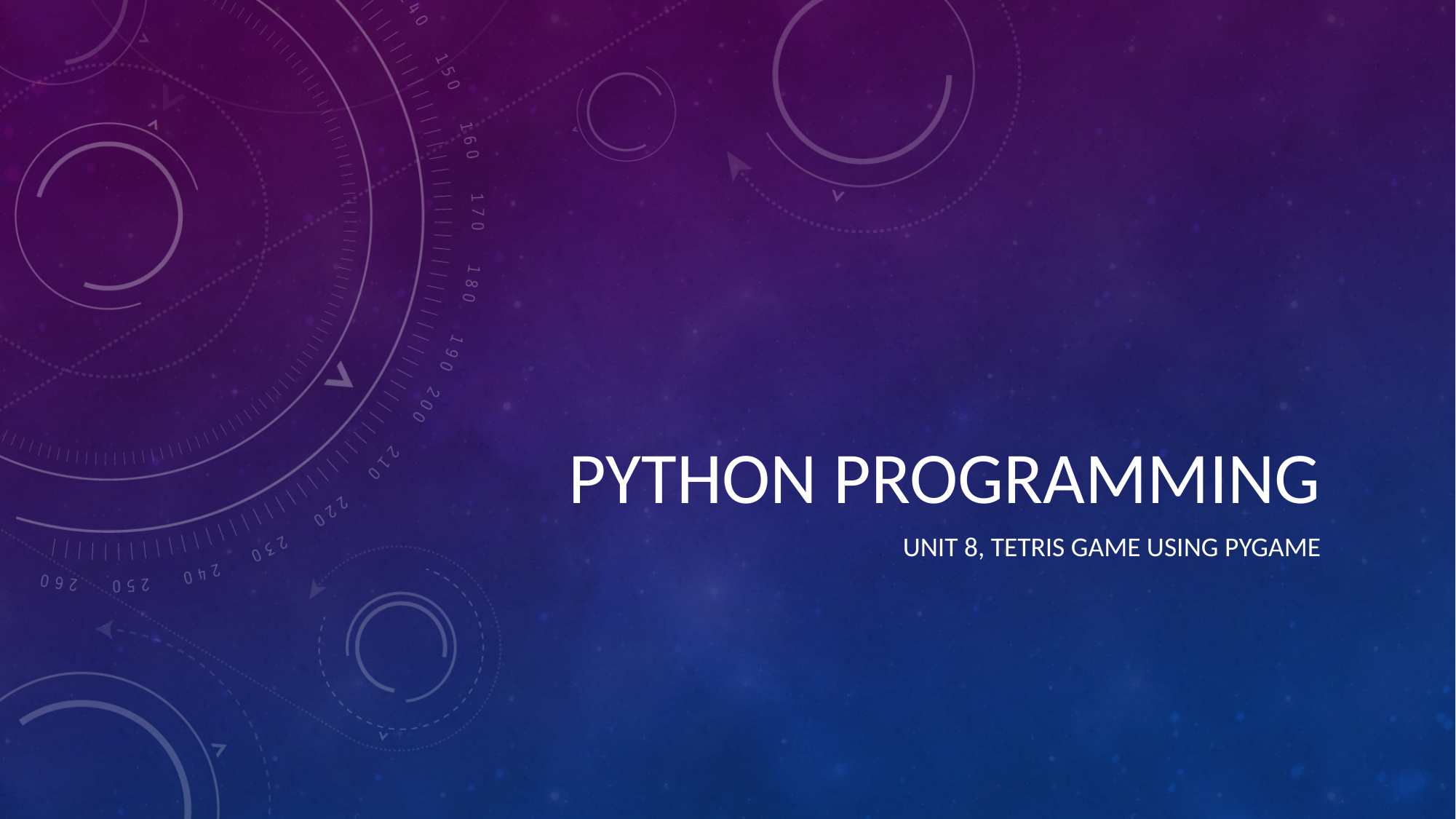

# Python programming
unit 8, TETRIS game using pygame